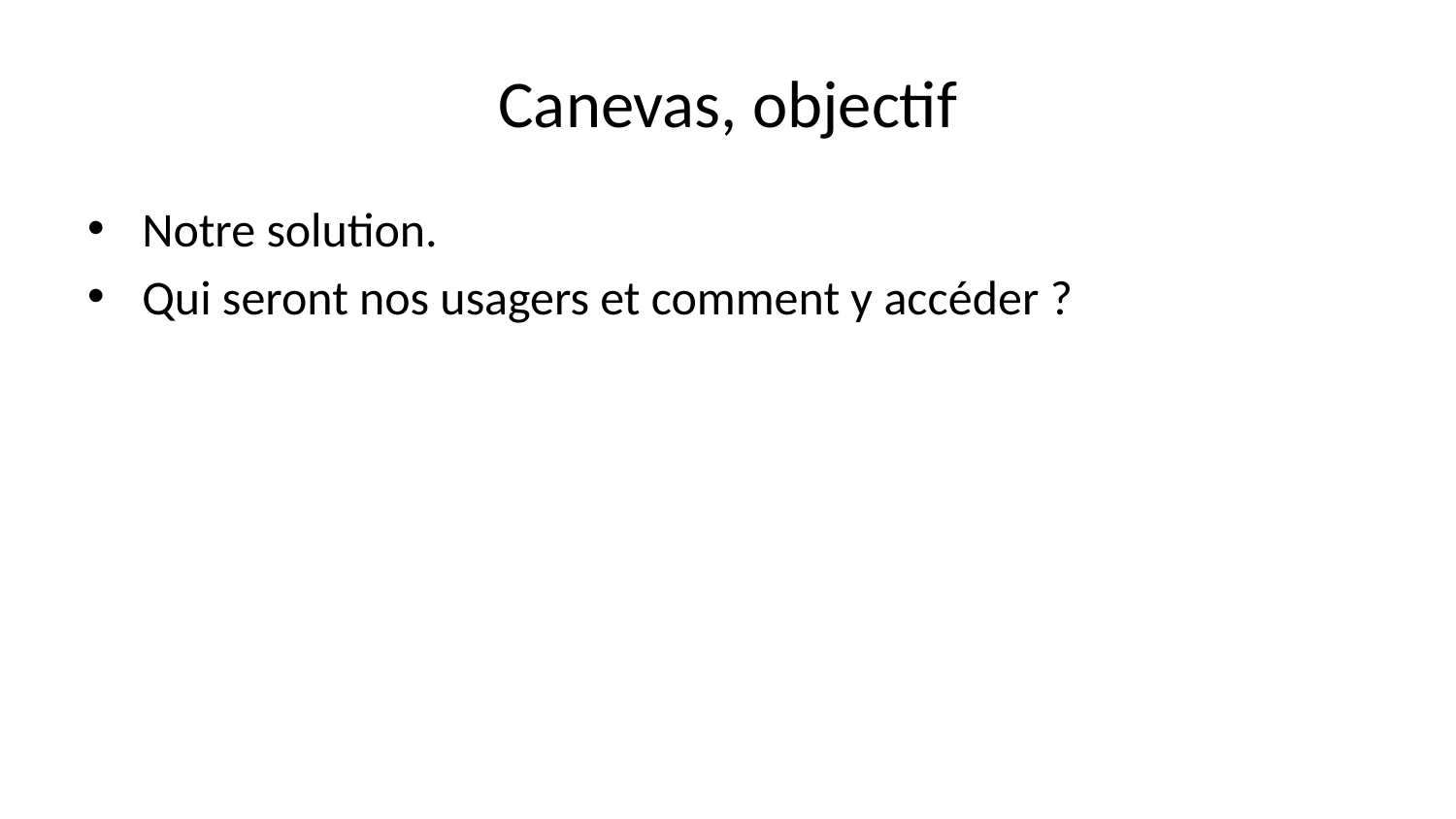

# Canevas, objectif
Notre solution.
Qui seront nos usagers et comment y accéder ?